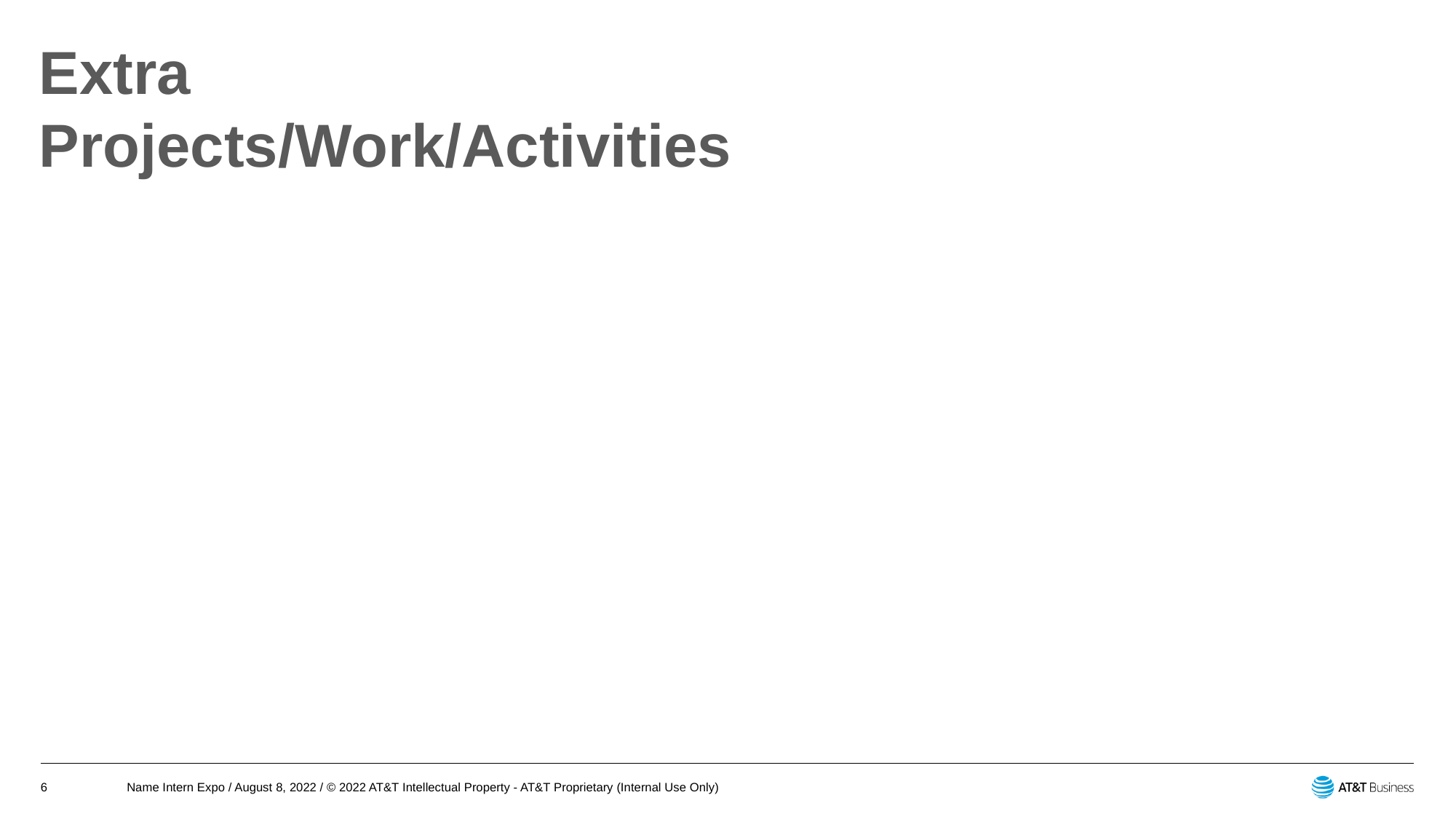

# Extra Projects/Work/Activities
6
Name Intern Expo / August 8, 2022 / © 2022 AT&T Intellectual Property - AT&T Proprietary (Internal Use Only)